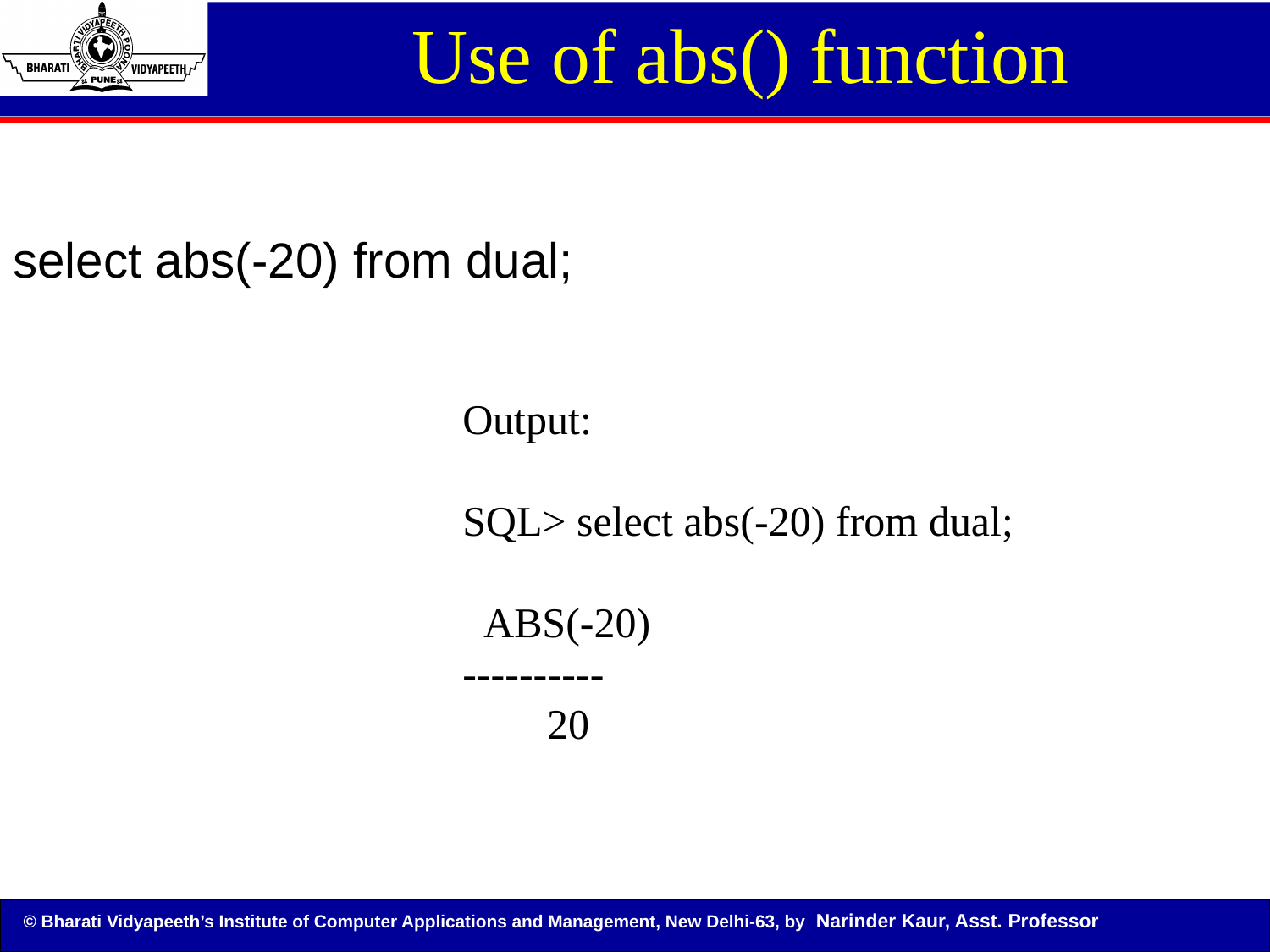

Use of abs() function
select abs(-20) from dual;
Output:

SQL> select abs(-20) from dual;

  ABS(-20)
----------
        20